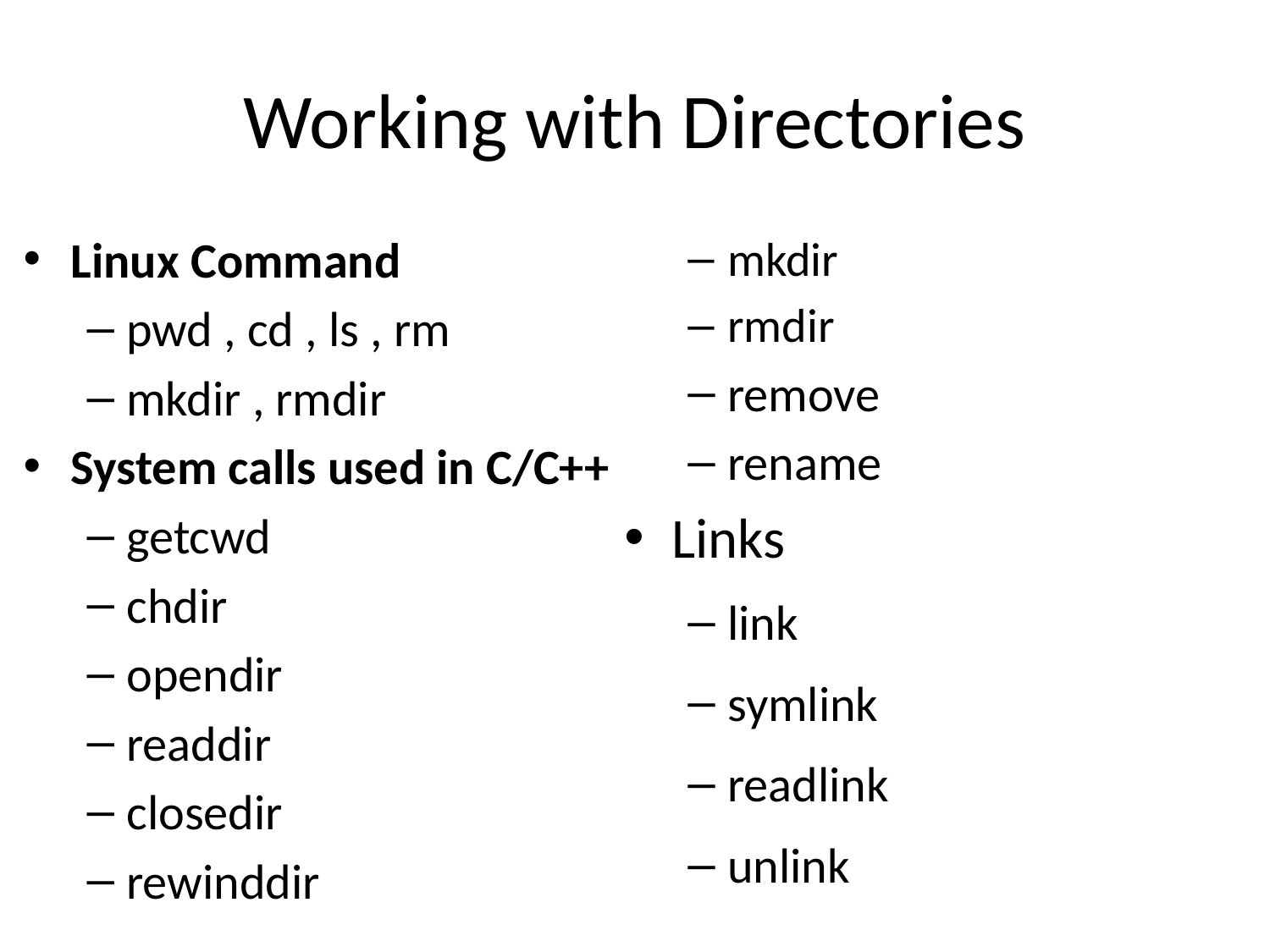

# Working with Directories
Linux Command
pwd , cd , ls , rm
mkdir , rmdir
System calls used in C/C++
getcwd
chdir
opendir
readdir
closedir
rewinddir
mkdir
rmdir
remove
rename
Links
link
symlink
readlink
unlink